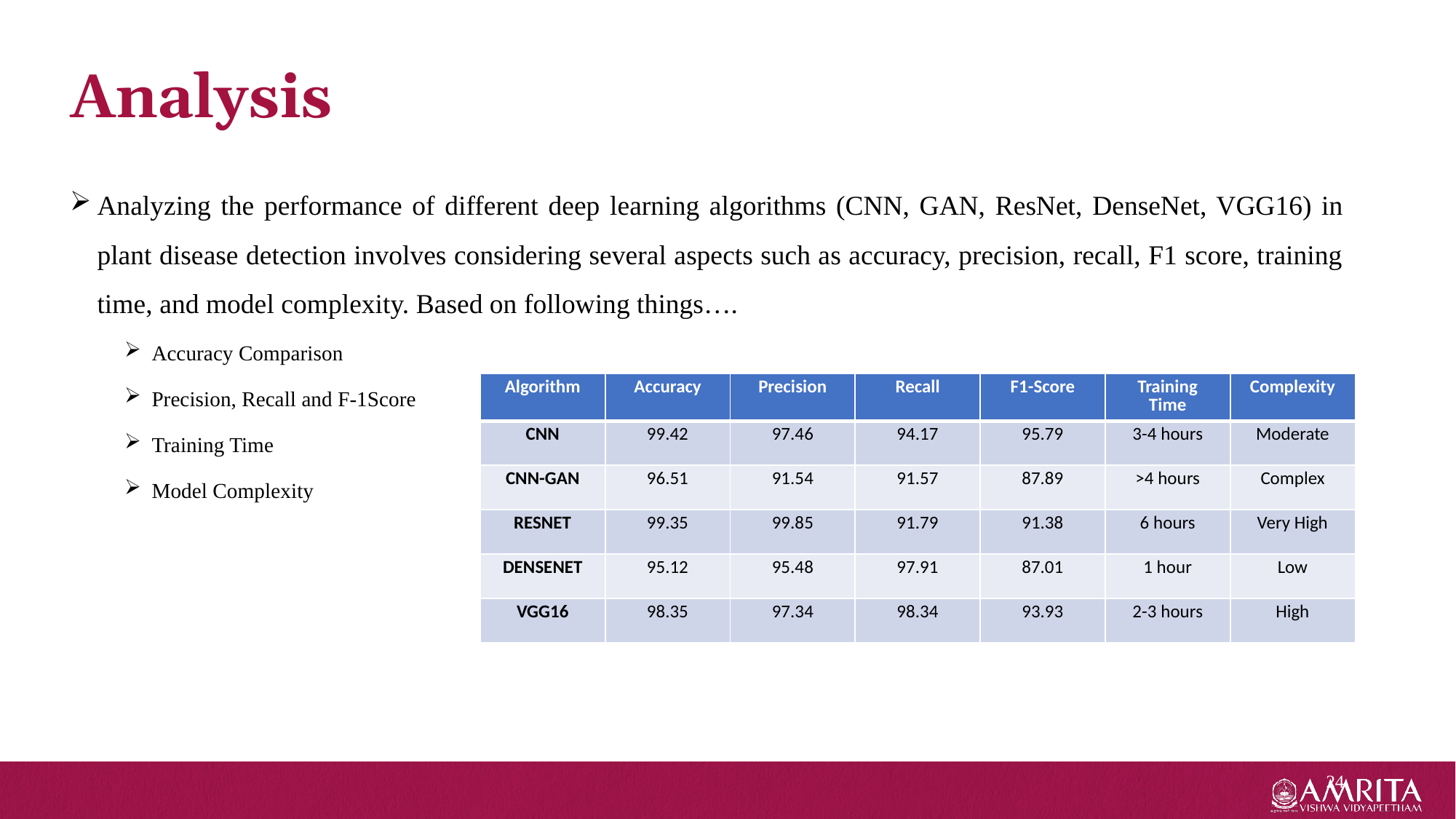

Analysis
Analyzing the performance of different deep learning algorithms (CNN, GAN, ResNet, DenseNet, VGG16) in plant disease detection involves considering several aspects such as accuracy, precision, recall, F1 score, training time, and model complexity. Based on following things….
Accuracy Comparison
Precision, Recall and F-1Score
Training Time
Model Complexity
| Algorithm | Accuracy | Precision | Recall | F1-Score | Training Time | Complexity |
| --- | --- | --- | --- | --- | --- | --- |
| CNN | 99.42 | 97.46 | 94.17 | 95.79 | 3-4 hours | Moderate |
| CNN-GAN | 96.51 | 91.54 | 91.57 | 87.89 | >4 hours | Complex |
| RESNET | 99.35 | 99.85 | 91.79 | 91.38 | 6 hours | Very High |
| DENSENET | 95.12 | 95.48 | 97.91 | 87.01 | 1 hour | Low |
| VGG16 | 98.35 | 97.34 | 98.34 | 93.93 | 2-3 hours | High |
24